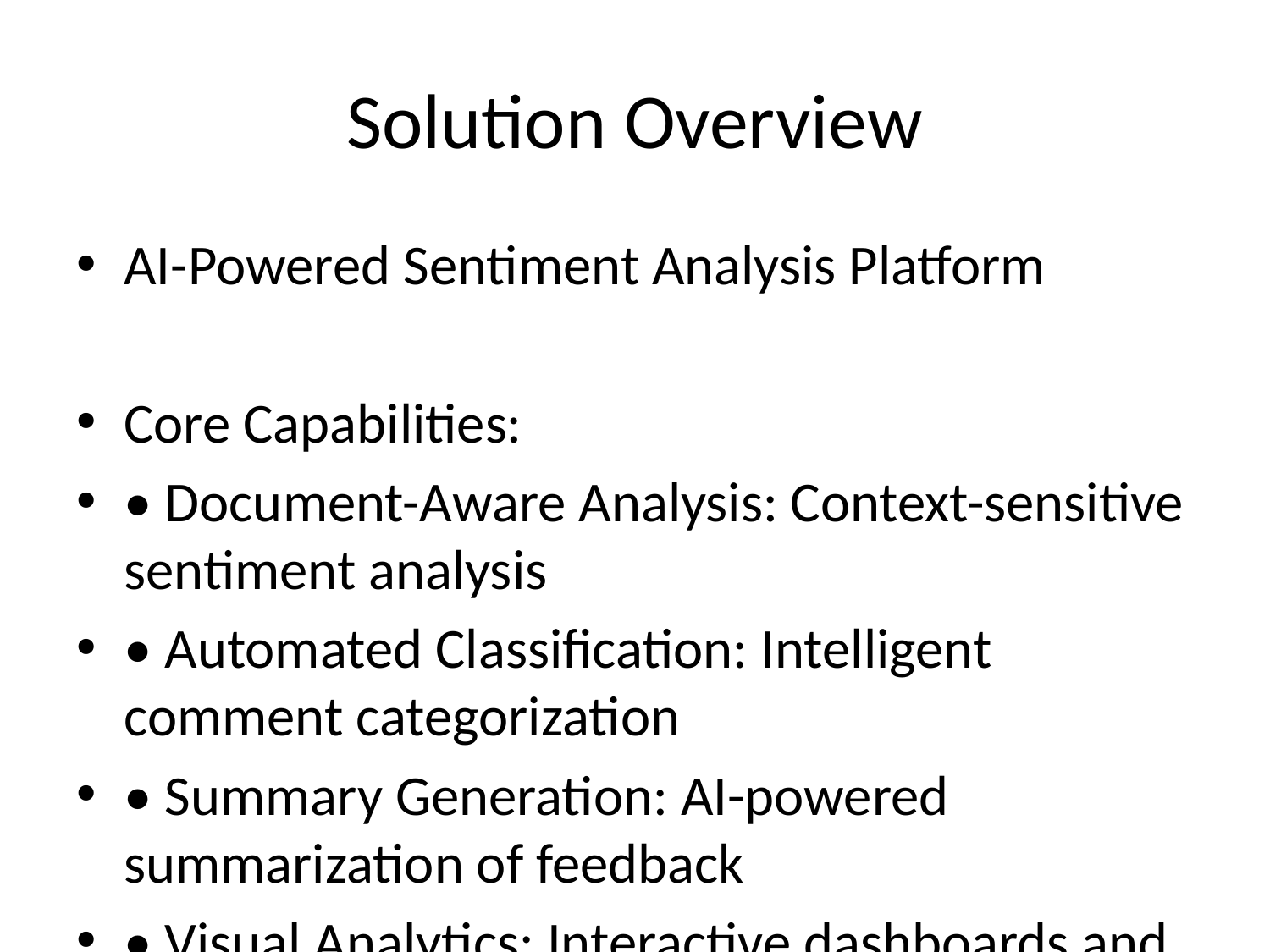

# Solution Overview
AI-Powered Sentiment Analysis Platform

Core Capabilities:
• Document-Aware Analysis: Context-sensitive sentiment analysis
• Automated Classification: Intelligent comment categorization
• Summary Generation: AI-powered summarization of feedback
• Visual Analytics: Interactive dashboards and visualizations
• Export Capabilities: Comprehensive reporting and data export